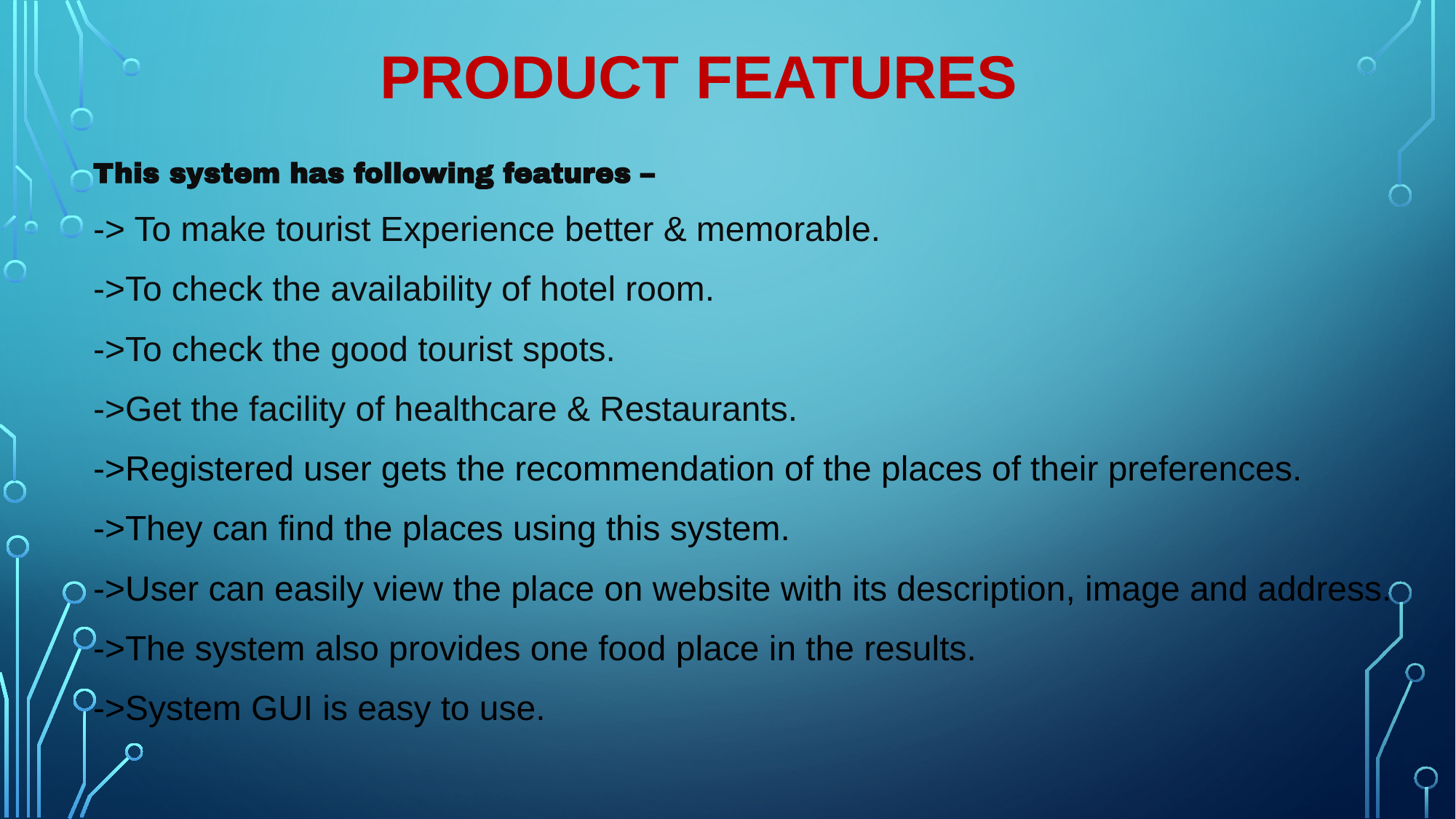

# PRODUCT FEATURES
This system has following features –
-> To make tourist Experience better & memorable.
->To check the availability of hotel room.
->To check the good tourist spots.
->Get the facility of healthcare & Restaurants.
->Registered user gets the recommendation of the places of their preferences.
->They can find the places using this system.
->User can easily view the place on website with its description, image and address.
->The system also provides one food place in the results.
->System GUI is easy to use.